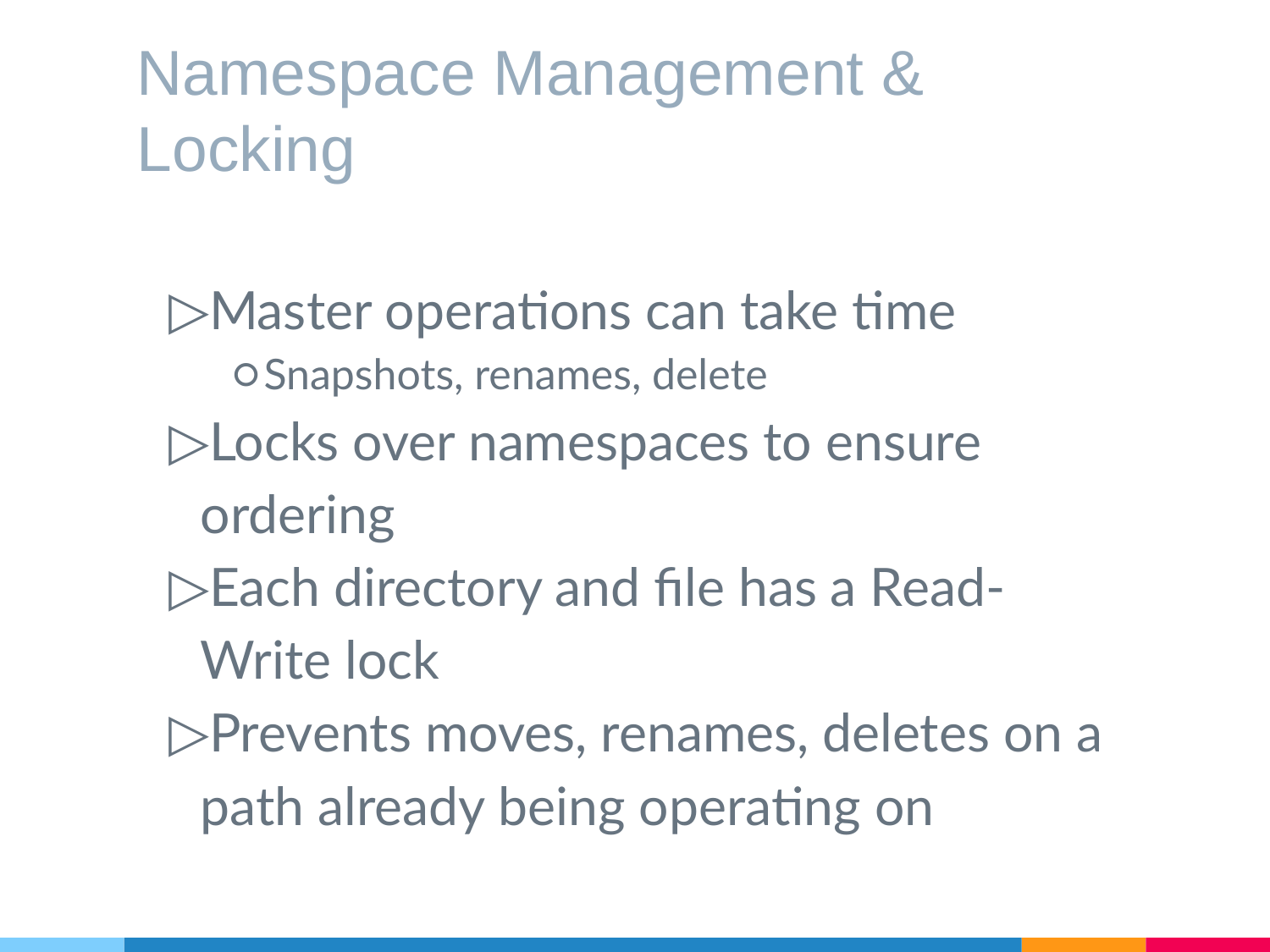

# Namespace Management & Locking
Master operations can take time
Snapshots, renames, delete
Locks over namespaces to ensure ordering
Each directory and file has a Read-Write lock
Prevents moves, renames, deletes on a path already being operating on